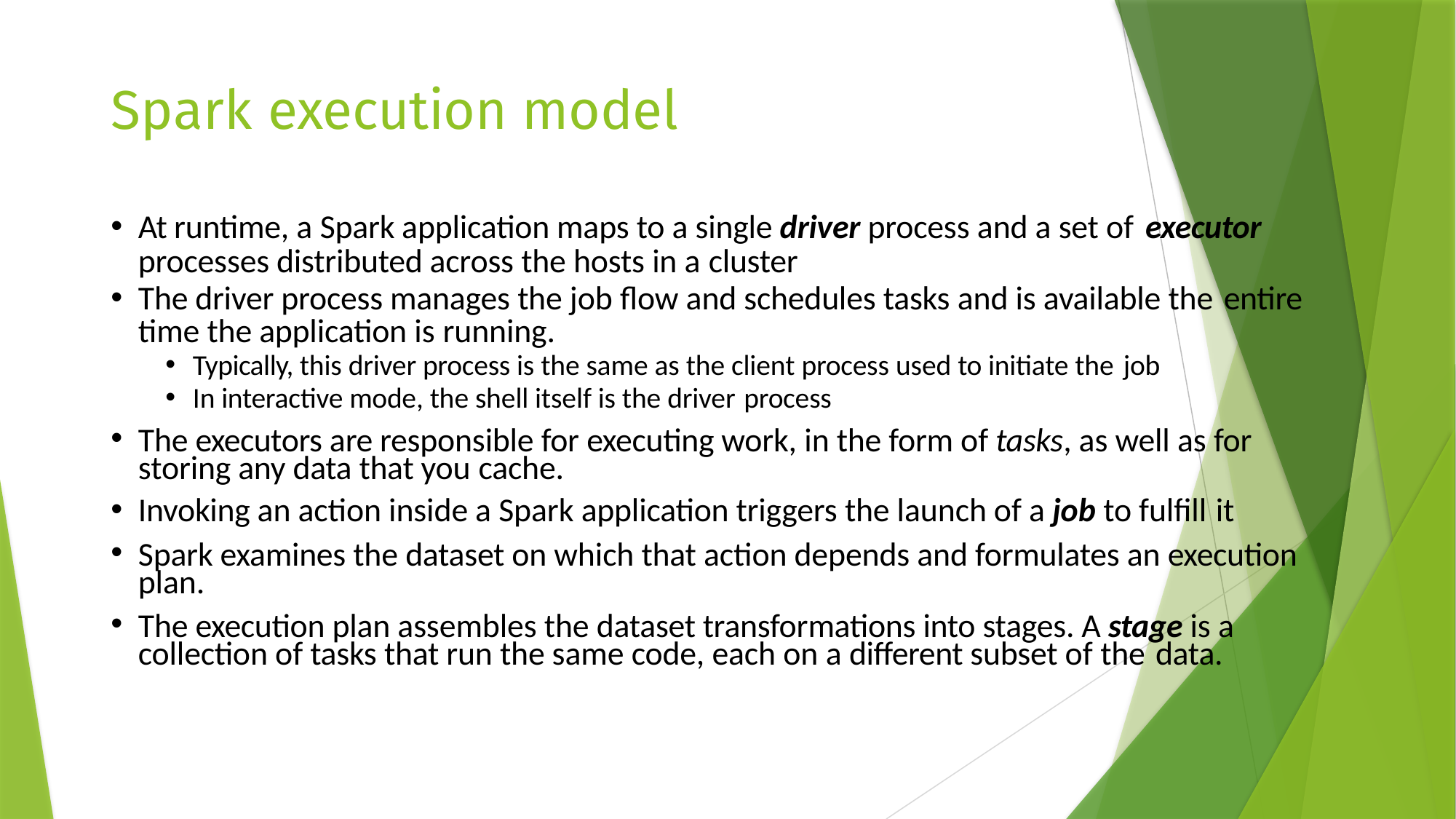

# Spark execution model
At runtime, a Spark application maps to a single driver process and a set of executor
processes distributed across the hosts in a cluster
The driver process manages the job flow and schedules tasks and is available the entire
time the application is running.
Typically, this driver process is the same as the client process used to initiate the job
In interactive mode, the shell itself is the driver process
The executors are responsible for executing work, in the form of tasks, as well as for  storing any data that you cache.
Invoking an action inside a Spark application triggers the launch of a job to fulfill it
Spark examines the dataset on which that action depends and formulates an execution  plan.
The execution plan assembles the dataset transformations into stages. A stage is a  collection of tasks that run the same code, each on a different subset of the data.